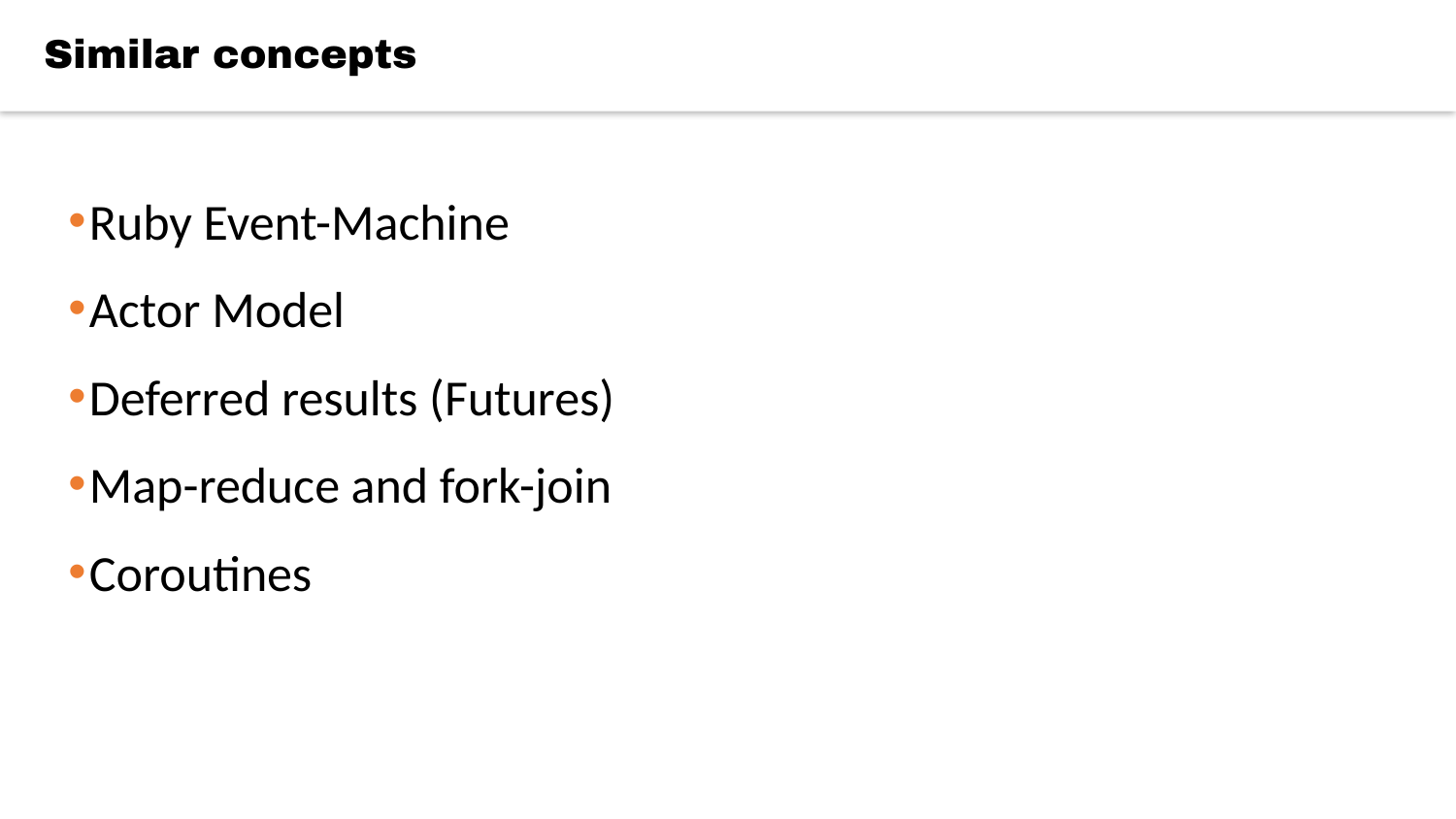

Similar concepts
Ruby Event-Machine
Actor Model
Deferred results (Futures)
Map-reduce and fork-join
Coroutines